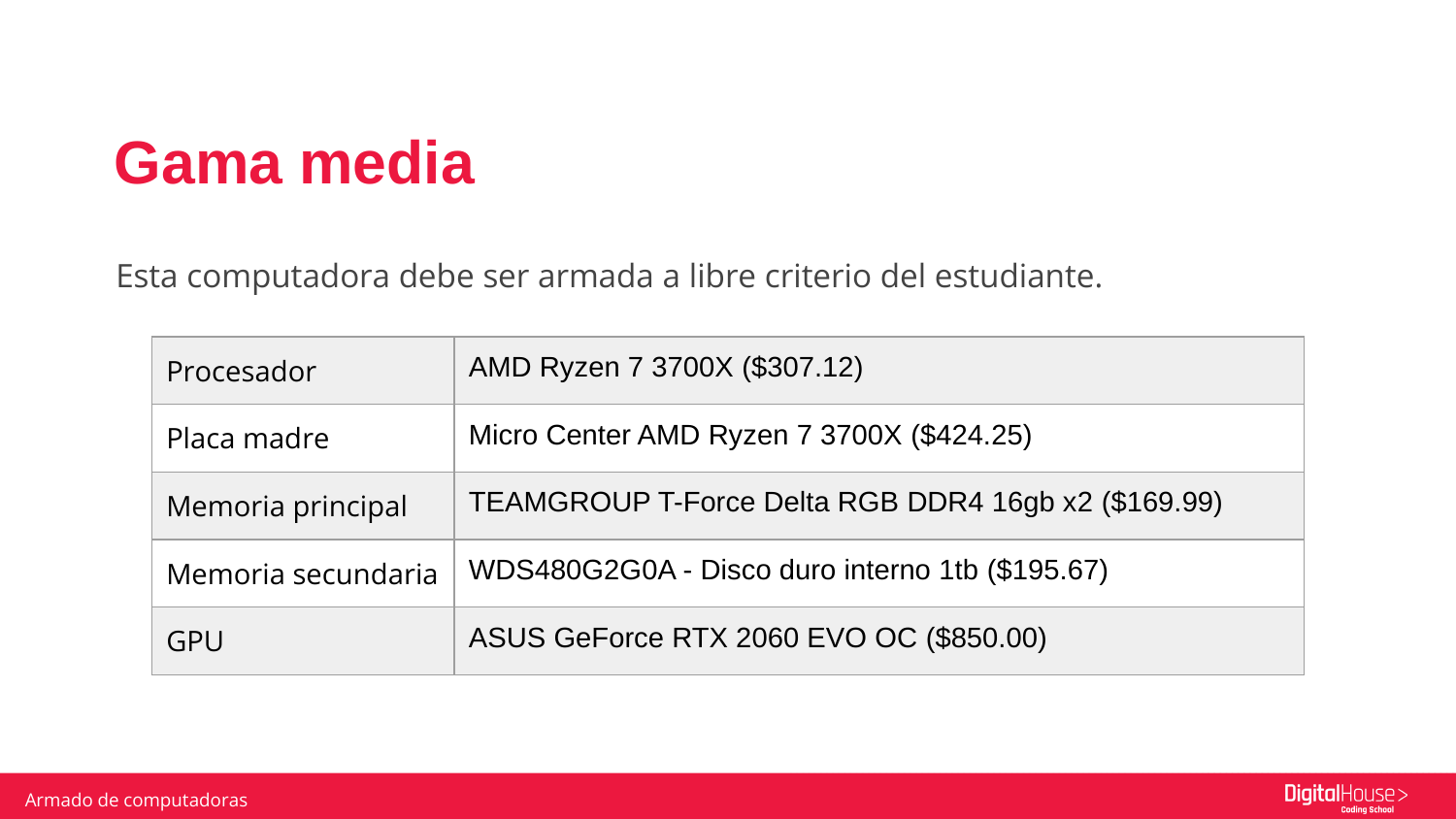

Gama media
Esta computadora debe ser armada a libre criterio del estudiante.

| Procesador | AMD Ryzen 7 3700X ($307.12) |
| --- | --- |
| Placa madre | Micro Center AMD Ryzen 7 3700X ($424.25) |
| Memoria principal | TEAMGROUP T-Force Delta RGB DDR4 16gb x2 ($169.99) |
| Memoria secundaria | WDS480G2G0A - Disco duro interno 1tb ($195.67) |
| GPU | ASUS GeForce RTX 2060 EVO OC ($850.00) |